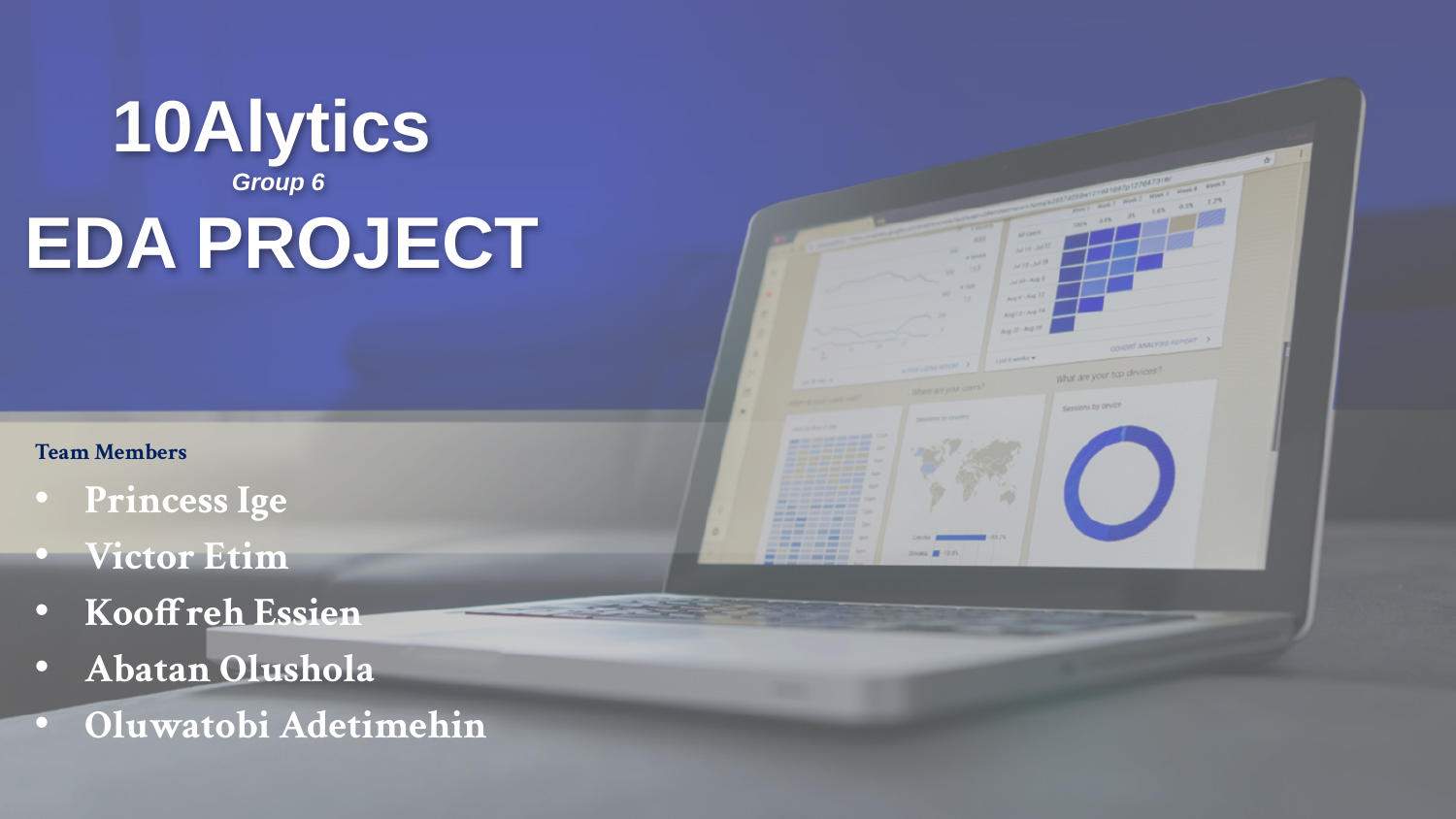

# 10Alytics Group 6 EDA PROJECT
Team Members
Princess Ige
Victor Etim
Kooffreh Essien
Abatan Olushola
Oluwatobi Adetimehin